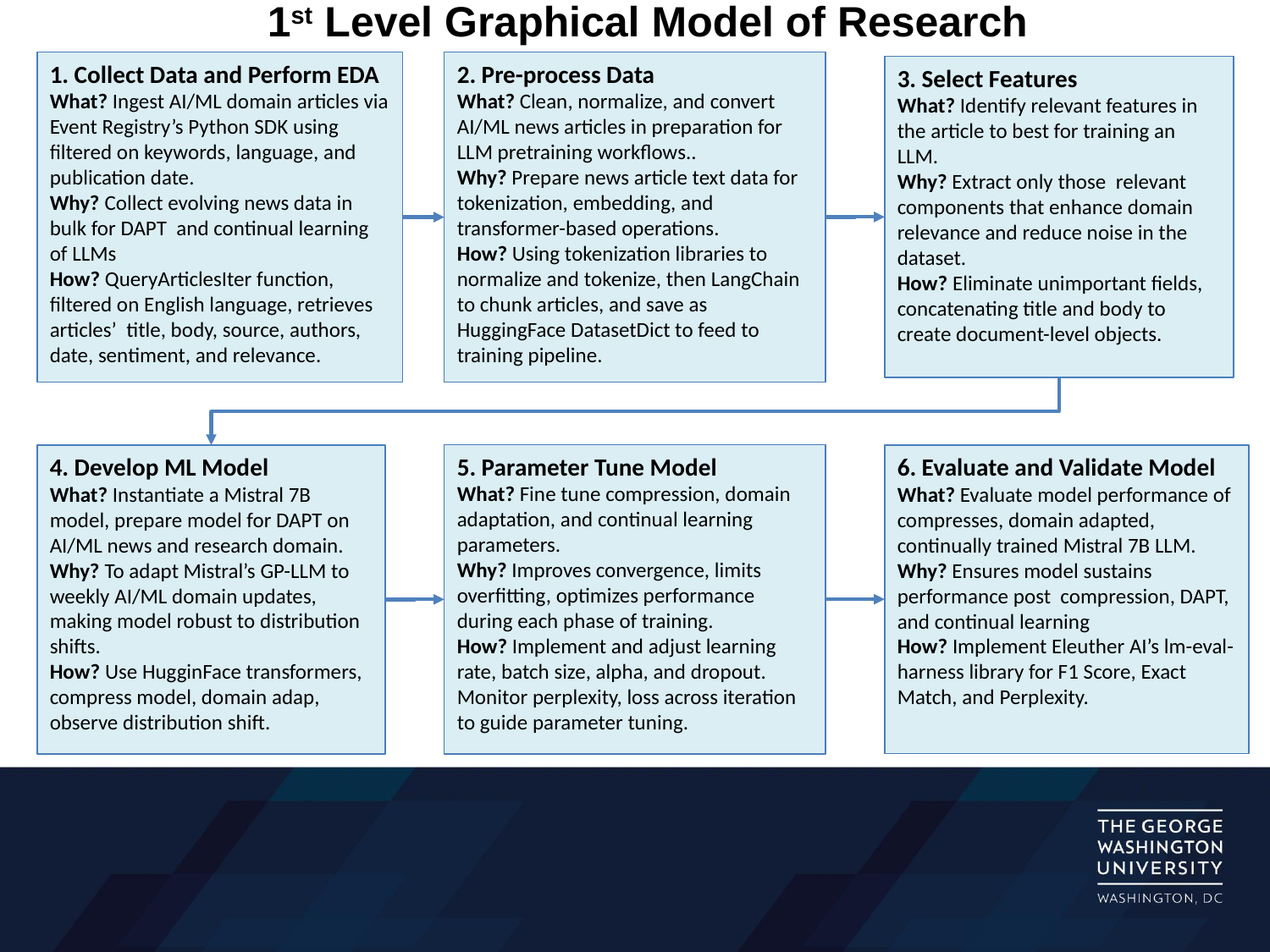

# 1st Level Graphical Model of Research
1. Collect Data and Perform EDA
What? Ingest AI/ML domain articles via Event Registry’s Python SDK using filtered on keywords, language, and publication date.
Why? Collect evolving news data in bulk for DAPT  and continual learning of LLMs
How? QueryArticlesIter function, filtered on English language, retrieves articles’  title, body, source, authors, date, sentiment, and relevance.
2. Pre-process Data
What? Clean, normalize, and convert AI/ML news articles in preparation for LLM pretraining workflows..
Why? Prepare news article text data for tokenization, embedding, and transformer-based operations.
How? Using tokenization libraries to normalize and tokenize, then LangChain to chunk articles, and save as HuggingFace DatasetDict to feed to training pipeline.
3. Select Features
What? Identify relevant features in the article to best for training an LLM.
Why? Extract only those  relevant components that enhance domain relevance and reduce noise in the dataset.
How? Eliminate unimportant fields, concatenating title and body to create document-level objects.
5. Parameter Tune Model
What? Fine tune compression, domain adaptation, and continual learning parameters.
Why? Improves convergence, limits overfitting, optimizes performance during each phase of training.
How? Implement and adjust learning rate, batch size, alpha, and dropout. Monitor perplexity, loss across iteration to guide parameter tuning.
4. Develop ML Model
What? Instantiate a Mistral 7B model, prepare model for DAPT on AI/ML news and research domain.
Why? To adapt Mistral’s GP-LLM to weekly AI/ML domain updates, making model robust to distribution shifts.
How? Use HugginFace transformers, compress model, domain adap, observe distribution shift.
6. Evaluate and Validate Model
What? Evaluate model performance of compresses, domain adapted, continually trained Mistral 7B LLM.
Why? Ensures model sustains performance post  compression, DAPT, and continual learning
How? Implement Eleuther AI’s lm-eval-harness library for F1 Score, Exact Match, and Perplexity.